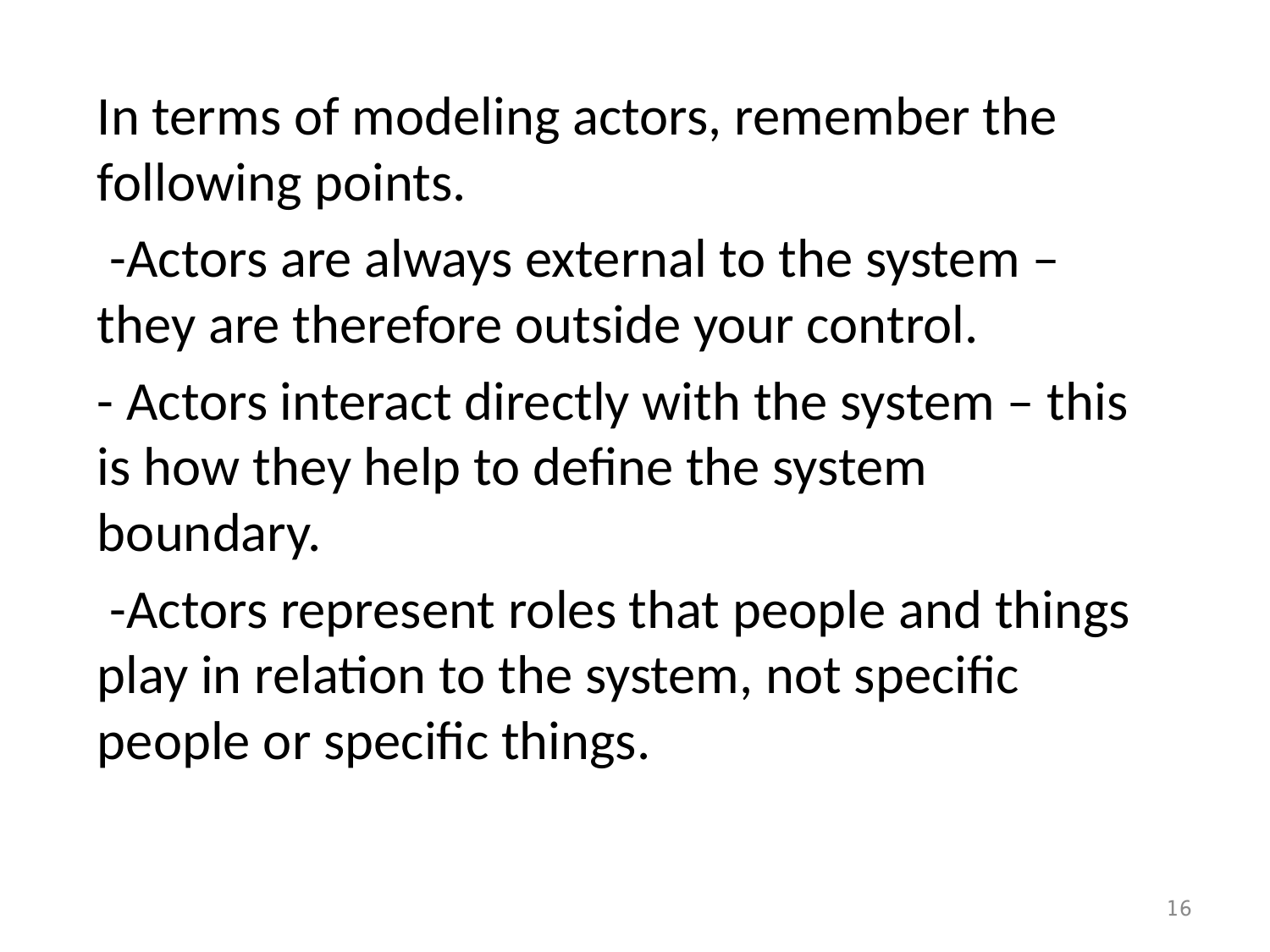

In terms of modeling actors, remember the following points.
 -Actors are always external to the system – they are therefore outside your control.
- Actors interact directly with the system – this is how they help to define the system boundary.
 -Actors represent roles that people and things play in relation to the system, not specific people or specific things.

16